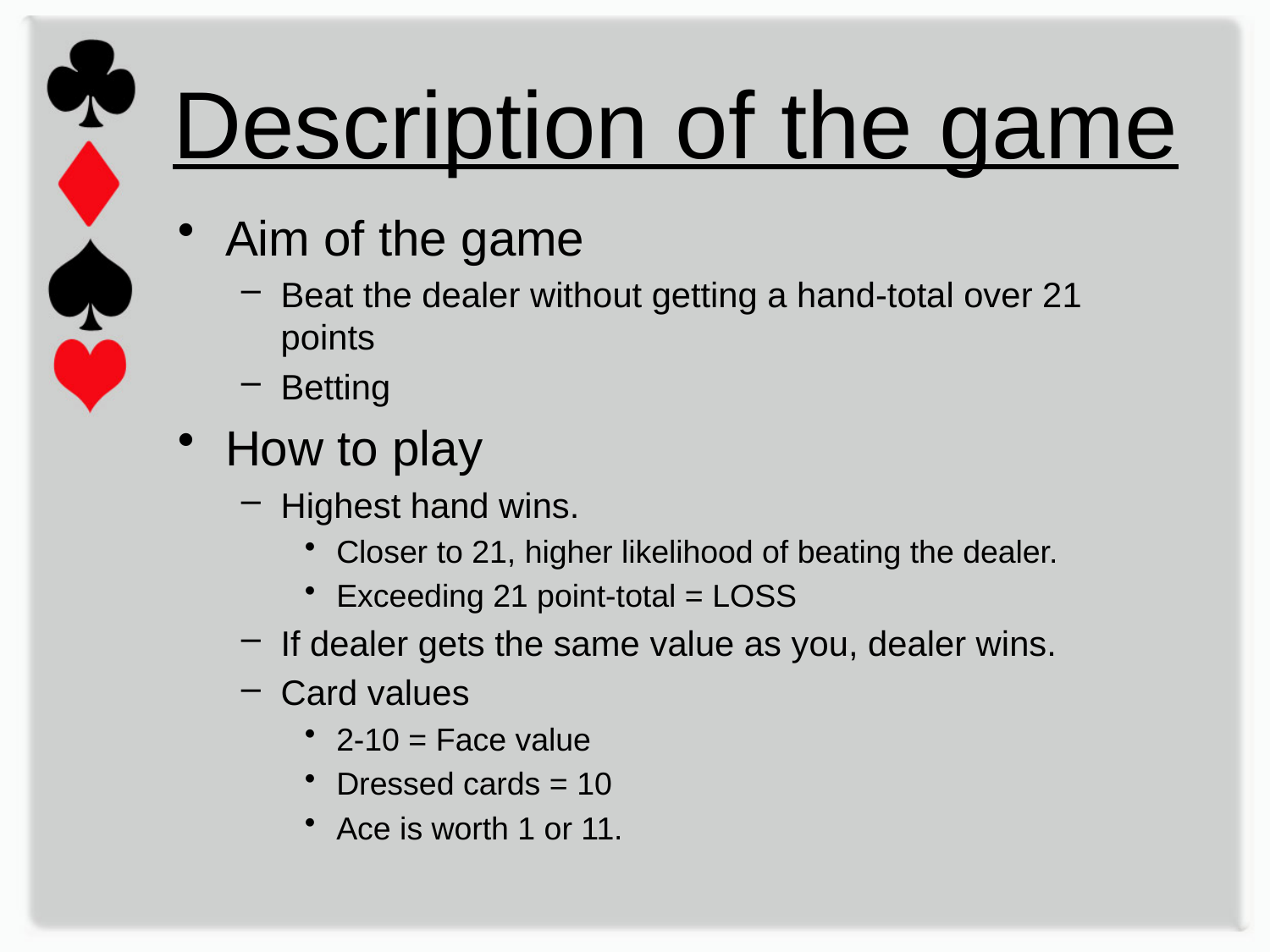

# Description of the game
Aim of the game
Beat the dealer without getting a hand-total over 21 points
Betting
How to play
Highest hand wins.
Closer to 21, higher likelihood of beating the dealer.
Exceeding 21 point-total = LOSS
If dealer gets the same value as you, dealer wins.
Card values
2-10 = Face value
Dressed cards = 10
Ace is worth 1 or 11.